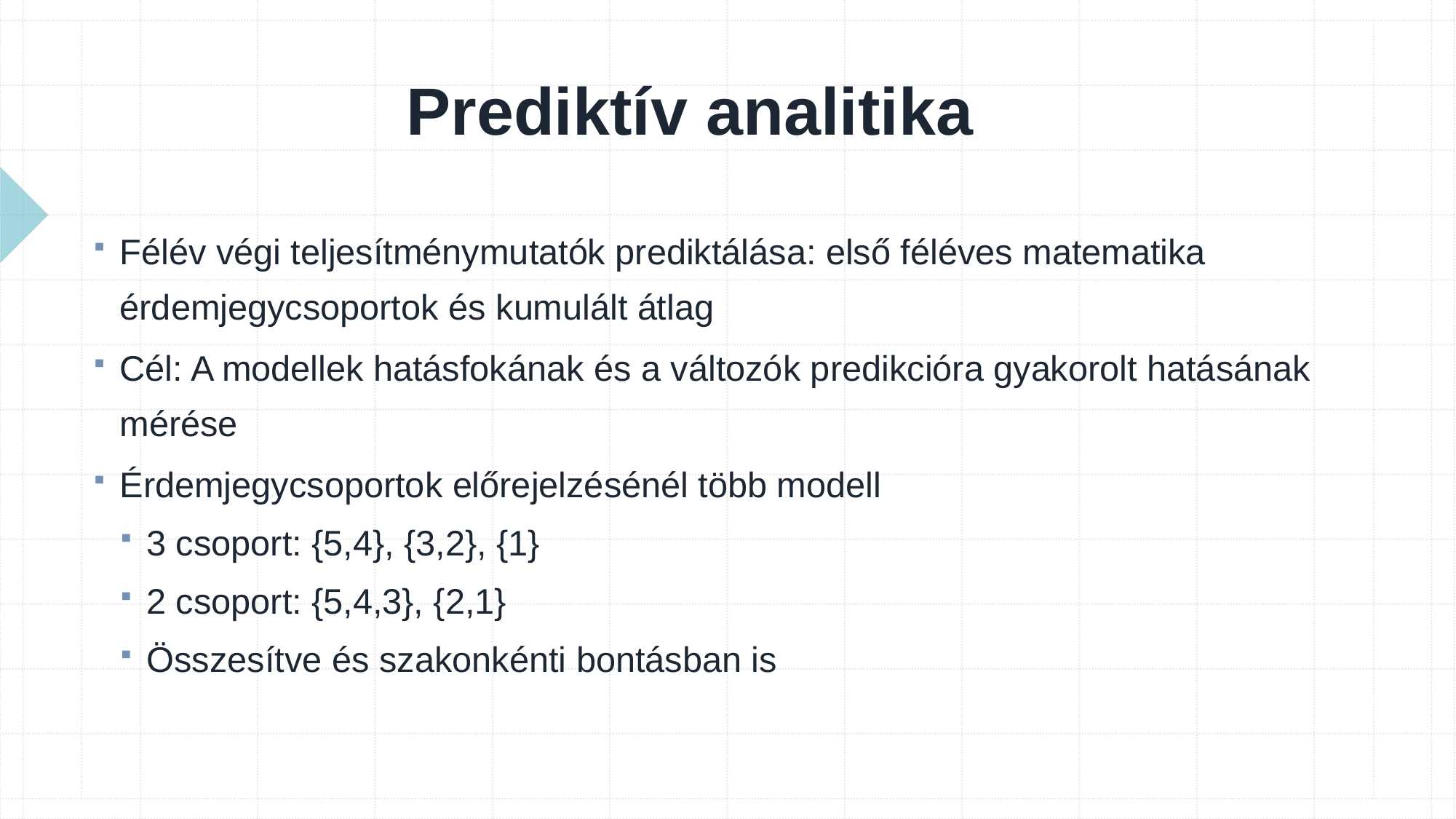

# Prediktív analitika
Félév végi teljesítménymutatók prediktálása: első féléves matematika érdemjegycsoportok és kumulált átlag
Cél: A modellek hatásfokának és a változók predikcióra gyakorolt hatásának mérése
Érdemjegycsoportok előrejelzésénél több modell
3 csoport: {5,4}, {3,2}, {1}
2 csoport: {5,4,3}, {2,1}
Összesítve és szakonkénti bontásban is